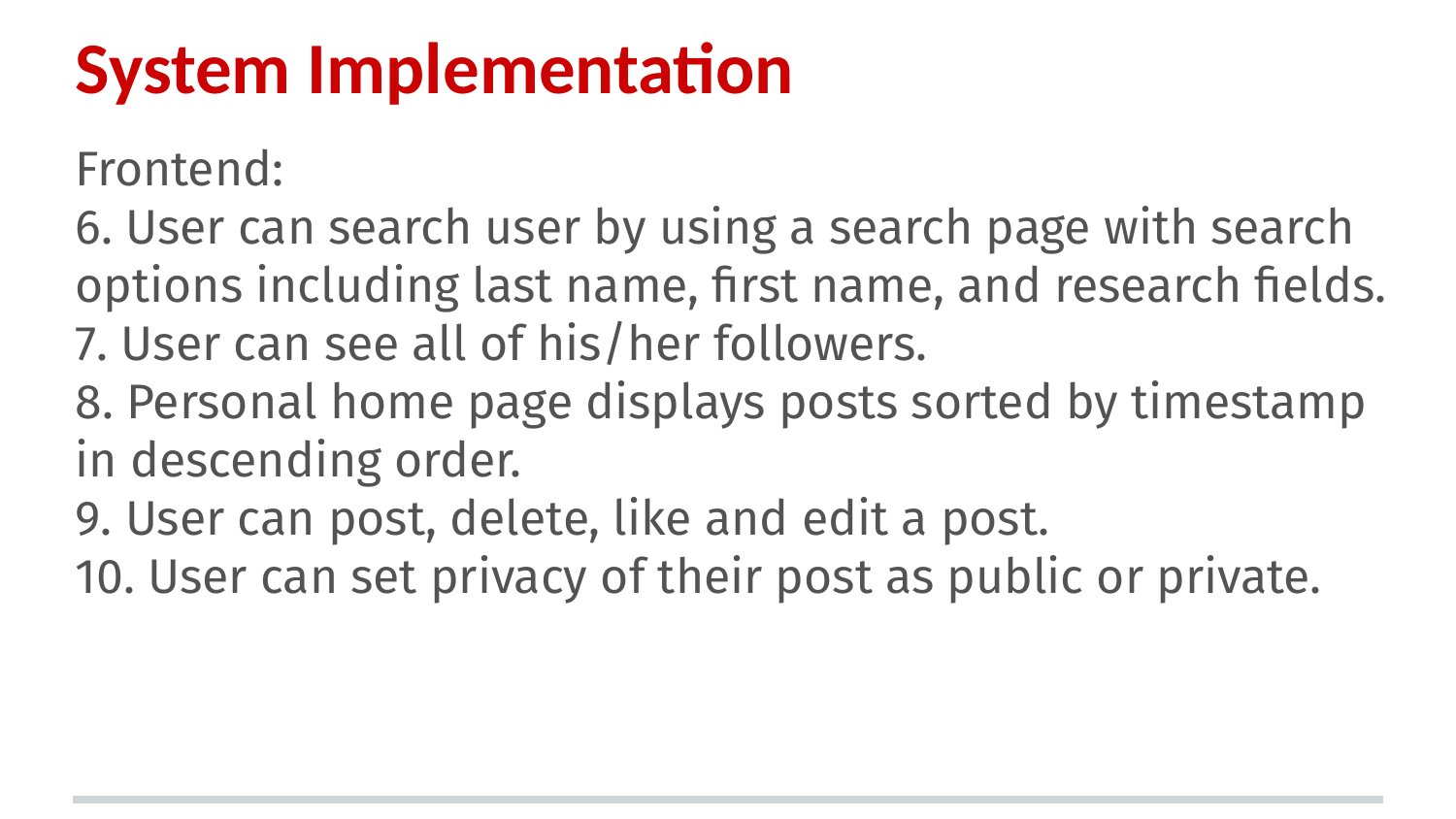

# System Implementation
Frontend:
6. User can search user by using a search page with search options including last name, first name, and research fields.
7. User can see all of his/her followers.
8. Personal home page displays posts sorted by timestamp in descending order.
9. User can post, delete, like and edit a post.
10. User can set privacy of their post as public or private.